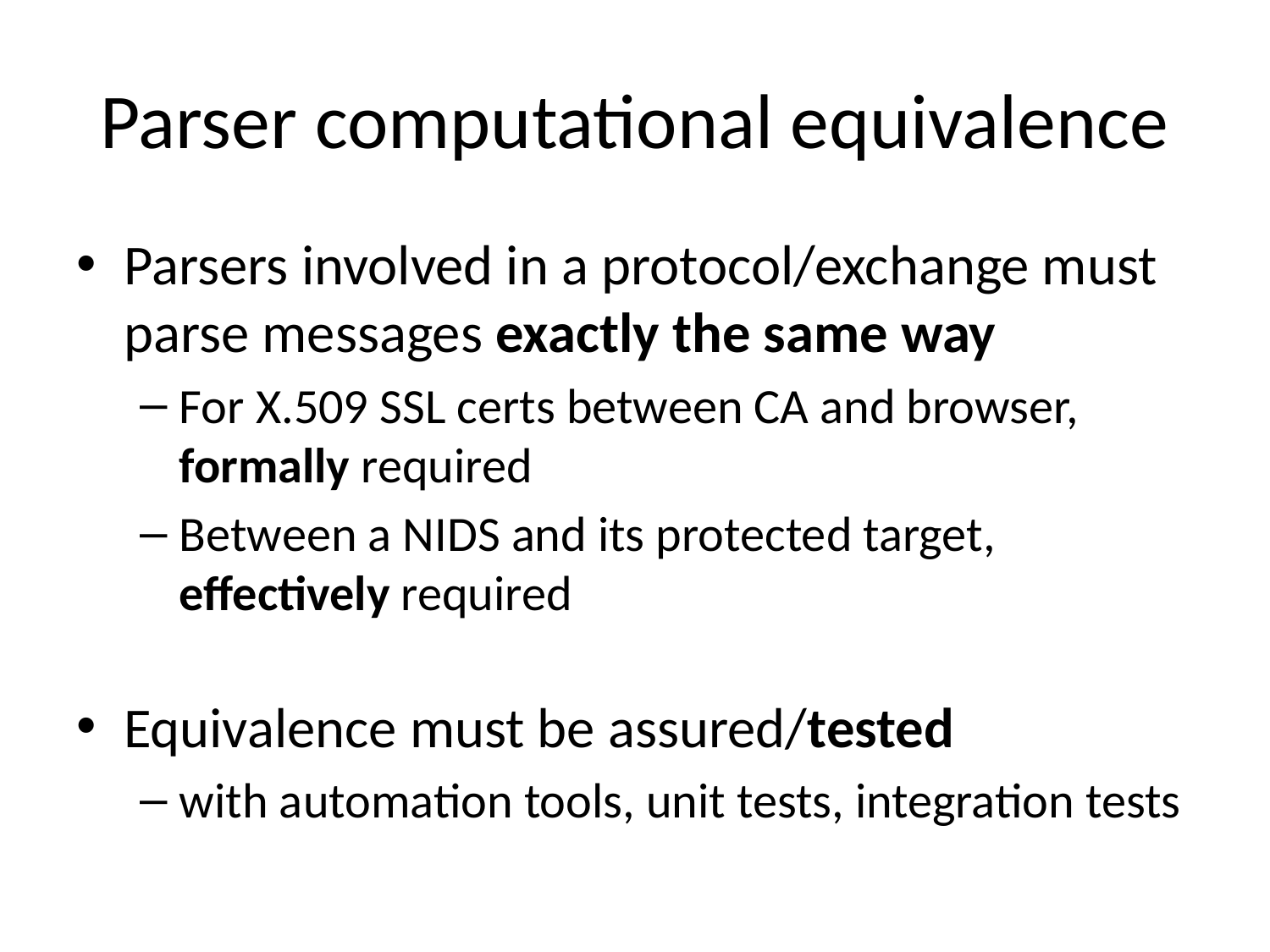

# Parser computational equivalence
Parsers involved in a protocol/exchange must parse messages exactly the same way
For X.509 SSL certs between CA and browser, formally required
Between a NIDS and its protected target, effectively required
Equivalence must be assured/tested
with automation tools, unit tests, integration tests